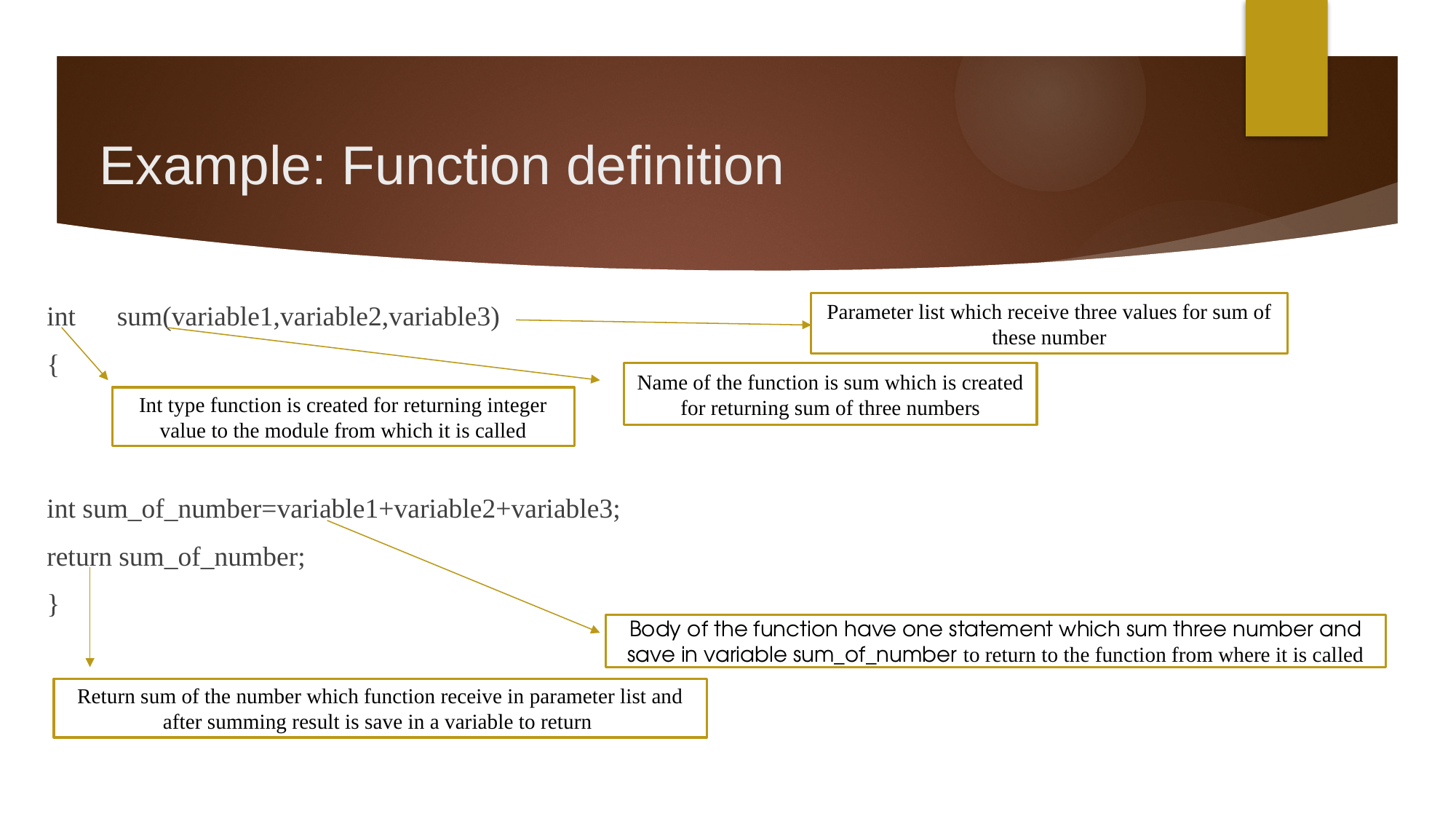

# Example: Function definition
int      sum(variable1,variable2,variable3)
{

int sum_of_number=variable1+variable2+variable3;
return sum_of_number;
}

Parameter list which receive three values for sum of these number
Name of the function is sum which is created for returning sum of three numbers
Int type function is created for returning integer value to the module from which it is called
Body of the function have one statement which sum three number and save in variable sum_of_number to return to the function from where it is called
Return sum of the number which function receive in parameter list and after summing result is save in a variable to return